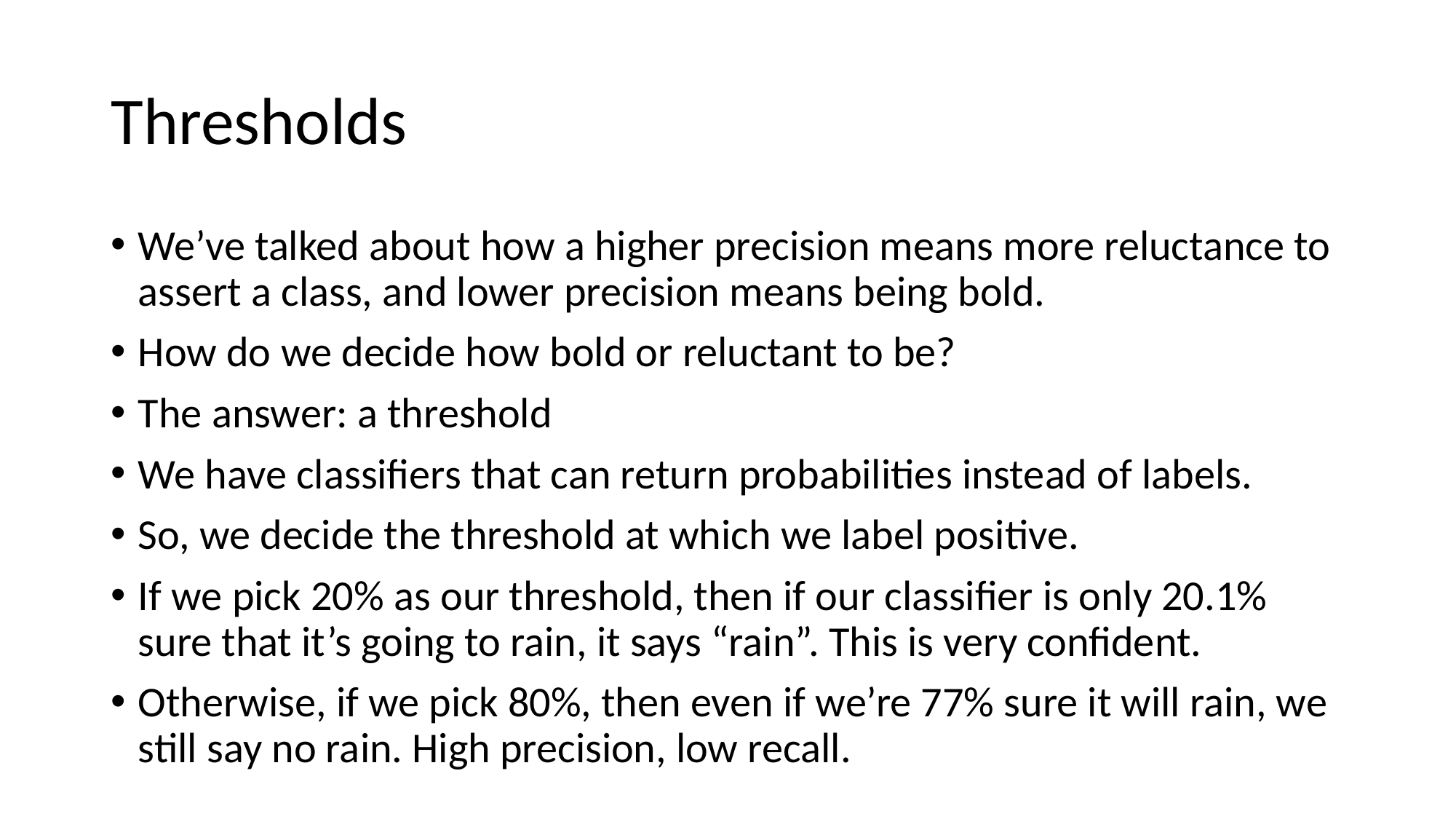

# Thresholds
We’ve talked about how a higher precision means more reluctance to assert a class, and lower precision means being bold.
How do we decide how bold or reluctant to be?
The answer: a threshold
We have classifiers that can return probabilities instead of labels.
So, we decide the threshold at which we label positive.
If we pick 20% as our threshold, then if our classifier is only 20.1% sure that it’s going to rain, it says “rain”. This is very confident.
Otherwise, if we pick 80%, then even if we’re 77% sure it will rain, we still say no rain. High precision, low recall.